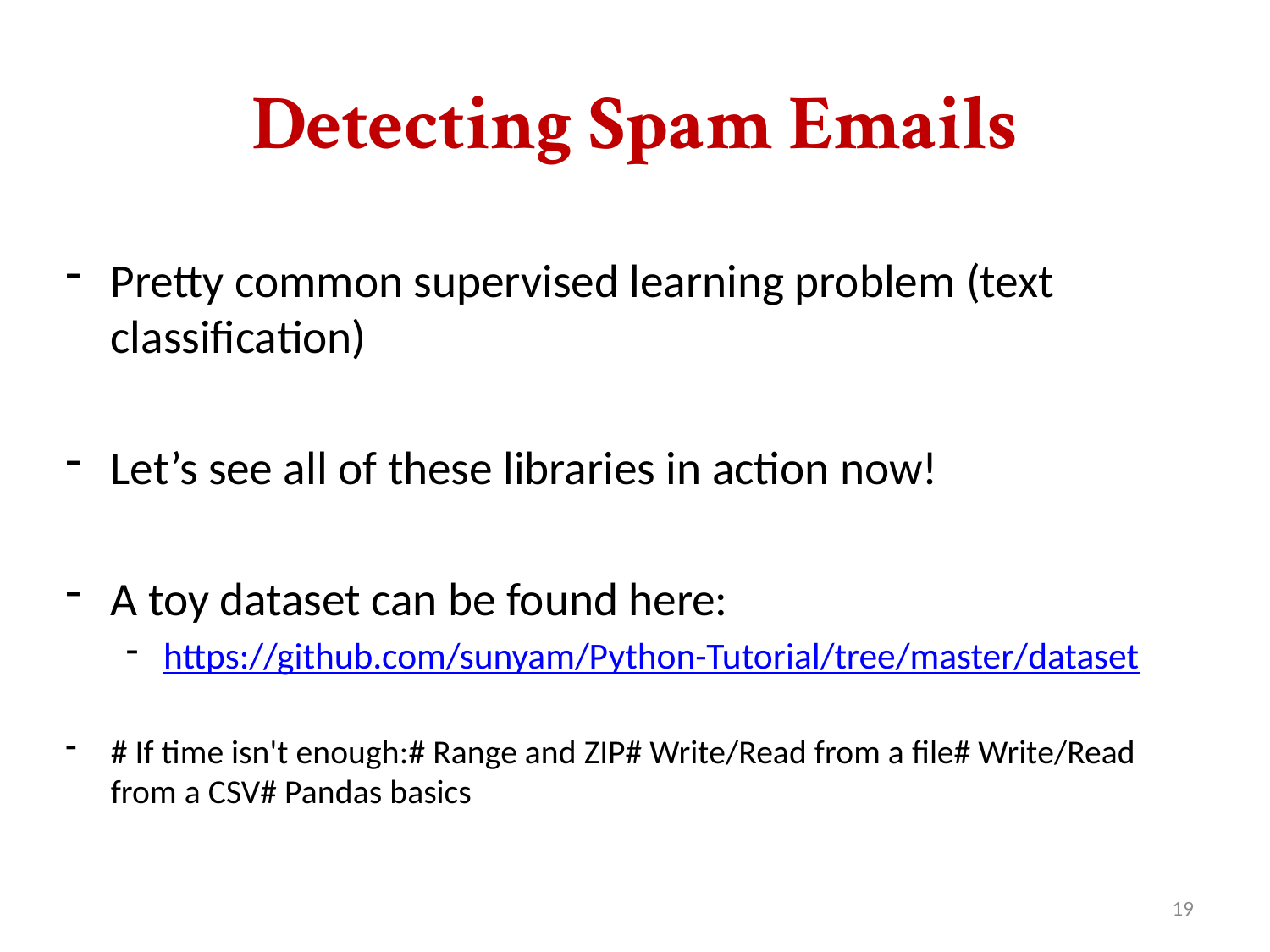

# Detecting Spam Emails

Pretty common supervised learning problem (text classification)

Let’s see all of these libraries in action now!

A toy dataset can be found here:
https://github.com/sunyam/Python-Tutorial/tree/master/dataset

# If time isn't enough:# Range and ZIP# Write/Read from a file# Write/Read from a CSV# Pandas basics
19